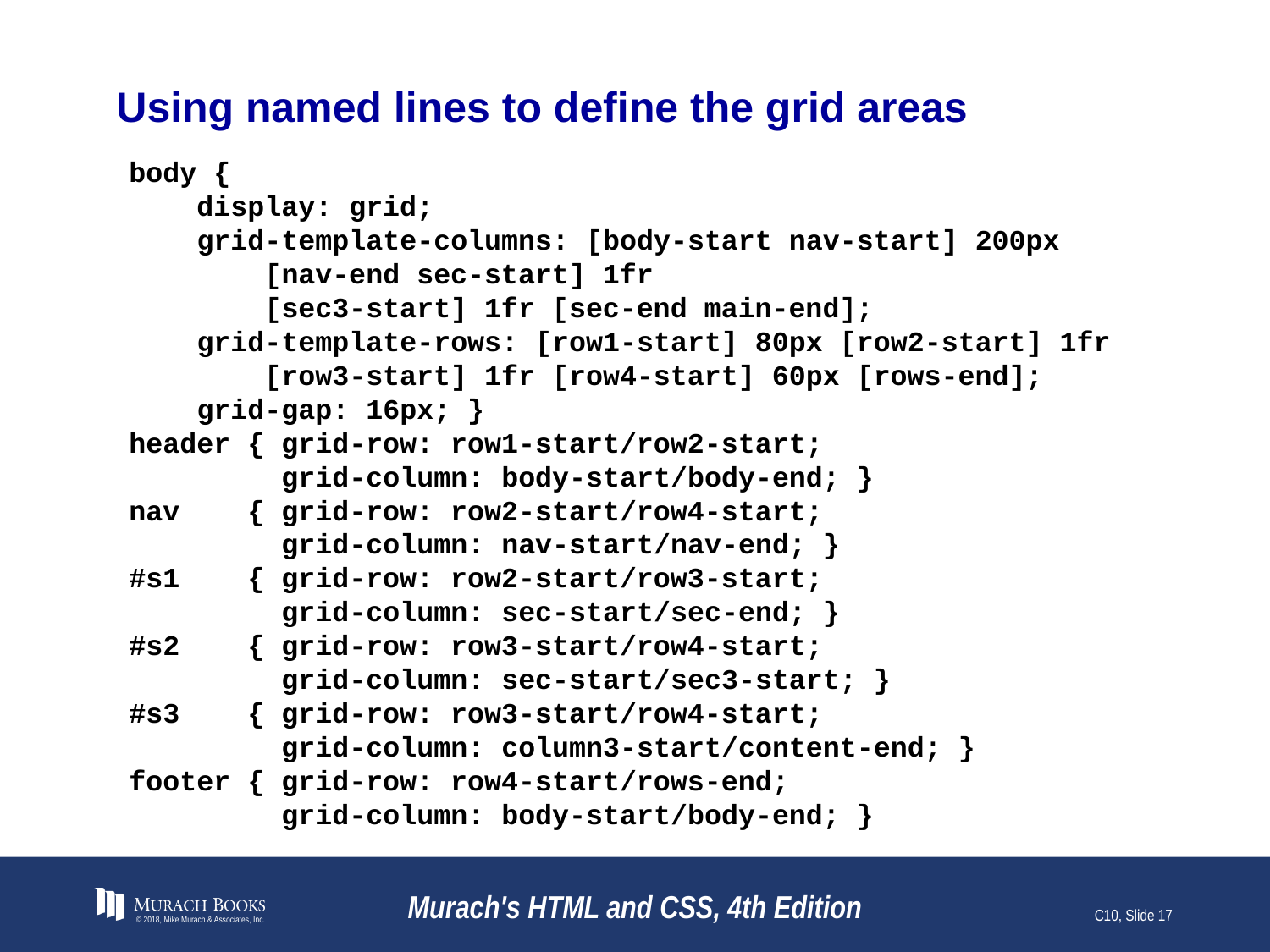

# Using named lines to define the grid areas
body {
    display: grid;
    grid-template-columns: [body-start nav-start] 200px
        [nav-end sec-start] 1fr
        [sec3-start] 1fr [sec-end main-end];
    grid-template-rows: [row1-start] 80px [row2-start] 1fr
        [row3-start] 1fr [row4-start] 60px [rows-end];
    grid-gap: 16px; }
header { grid-row: row1-start/row2-start;
         grid-column: body-start/body-end; }
nav    { grid-row: row2-start/row4-start;
         grid-column: nav-start/nav-end; }
#s1    { grid-row: row2-start/row3-start;
         grid-column: sec-start/sec-end; }
#s2    { grid-row: row3-start/row4-start;
         grid-column: sec-start/sec3-start; }
#s3    { grid-row: row3-start/row4-start;
         grid-column: column3-start/content-end; }
footer { grid-row: row4-start/rows-end;
         grid-column: body-start/body-end; }

© 2018, Mike Murach & Associates, Inc.
Murach's HTML and CSS, 4th Edition

C10, Slide 17